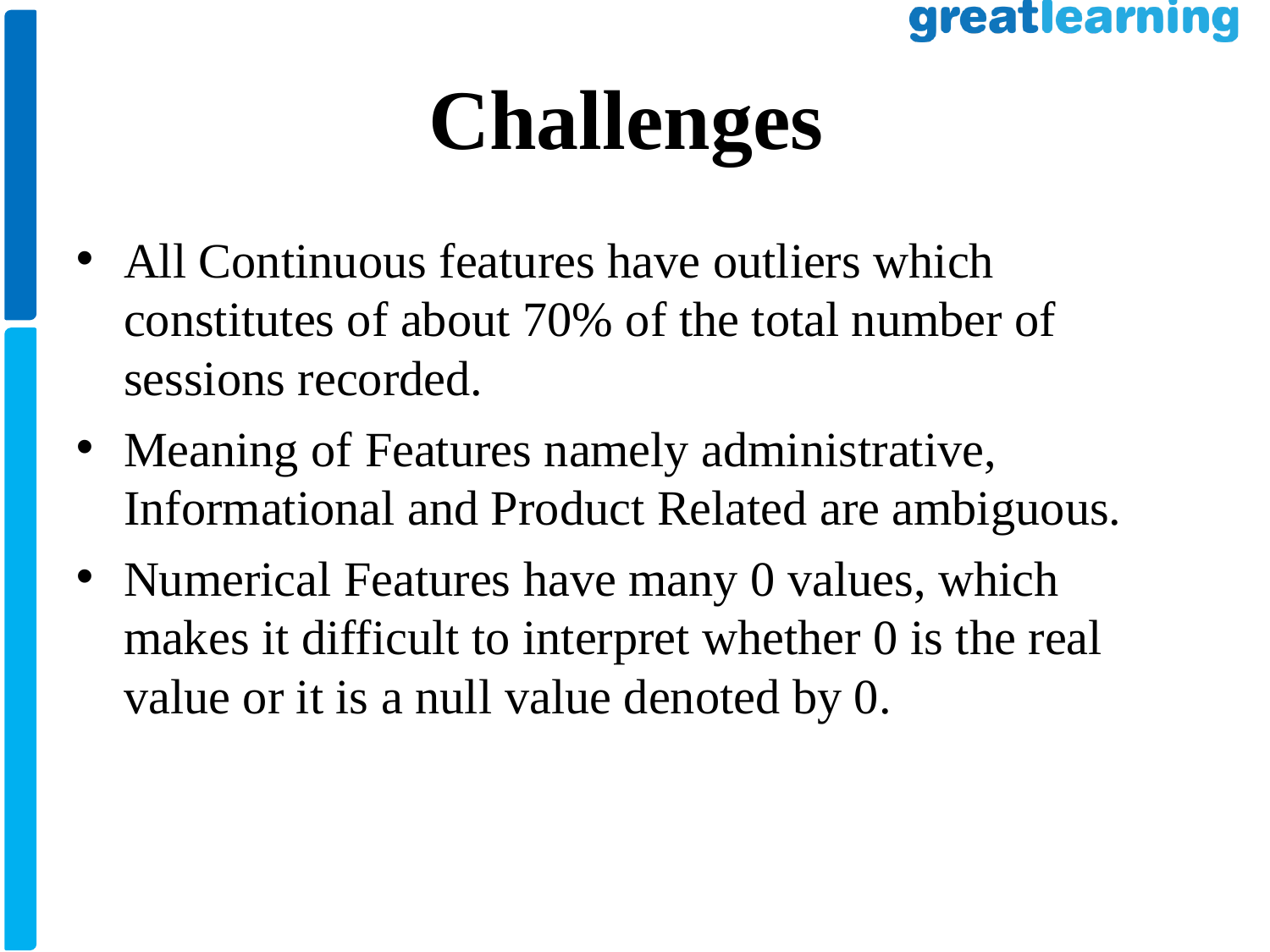

Challenges
All Continuous features have outliers which constitutes of about 70% of the total number of sessions recorded.
Meaning of Features namely administrative, Informational and Product Related are ambiguous.
Numerical Features have many 0 values, which makes it difficult to interpret whether 0 is the real value or it is a null value denoted by 0.